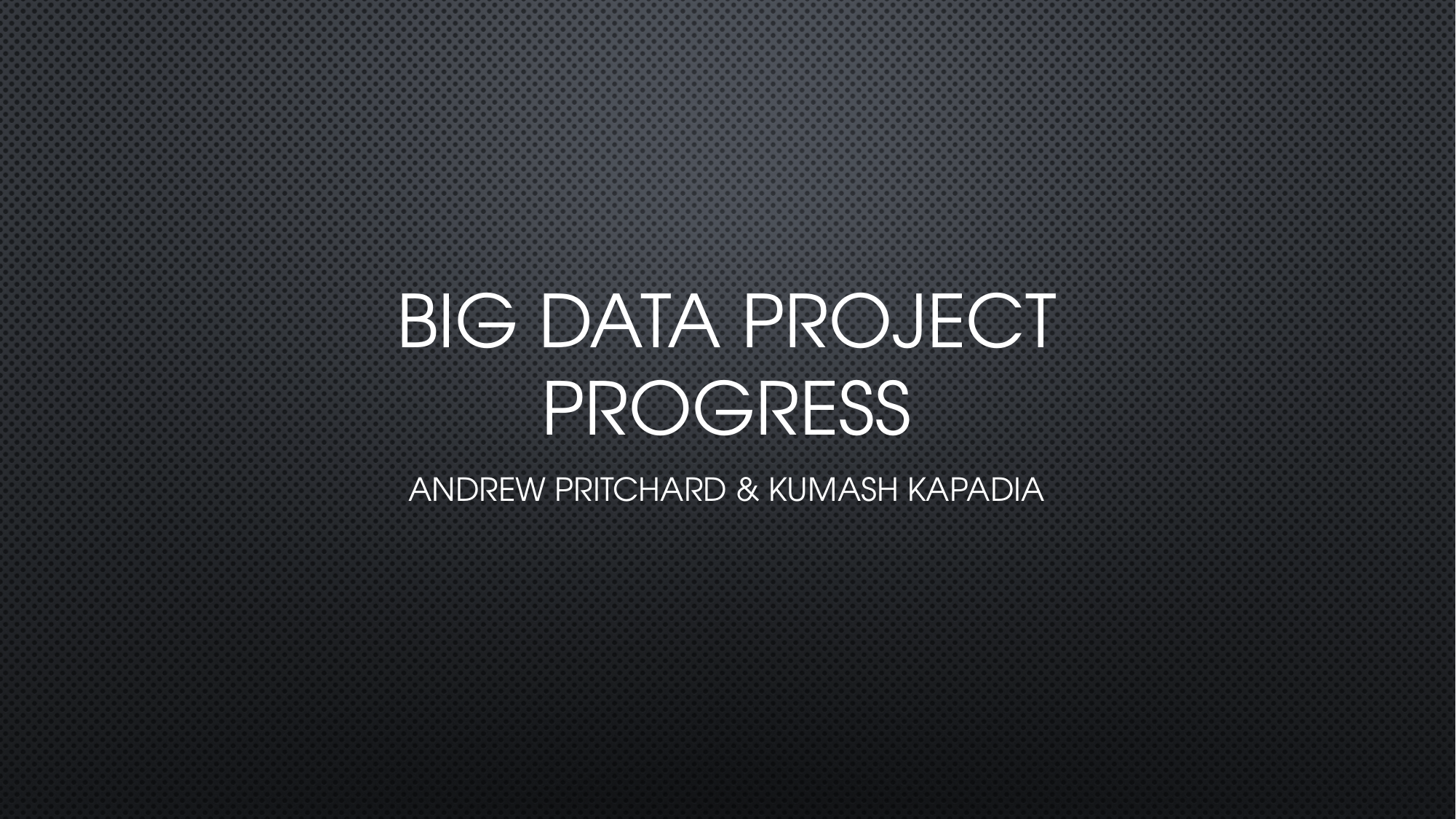

# Big Data Project Progress
Andrew Pritchard & Kumash Kapadia